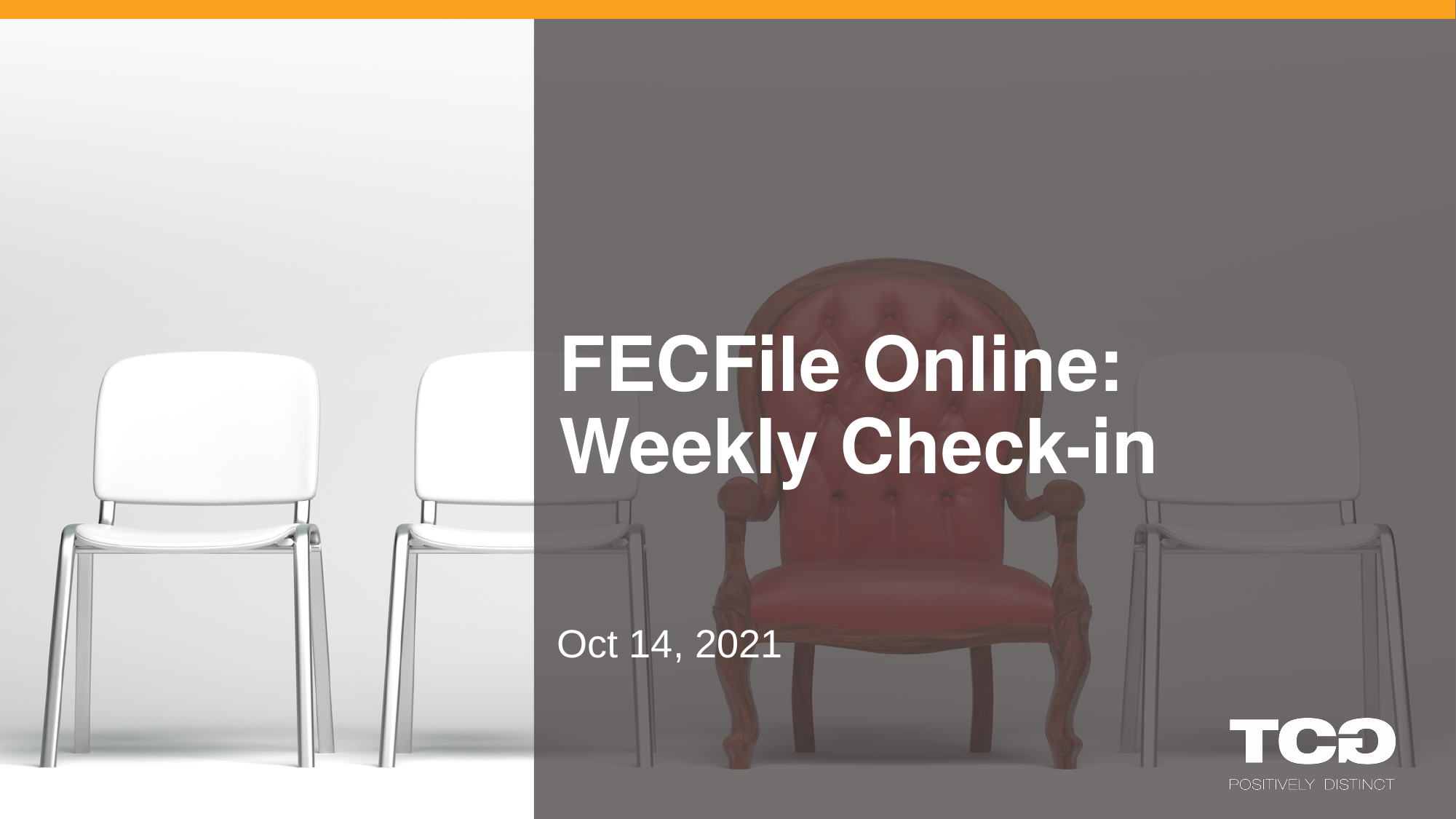

# FECFile Online:
Weekly Check-in
Oct 14, 2021